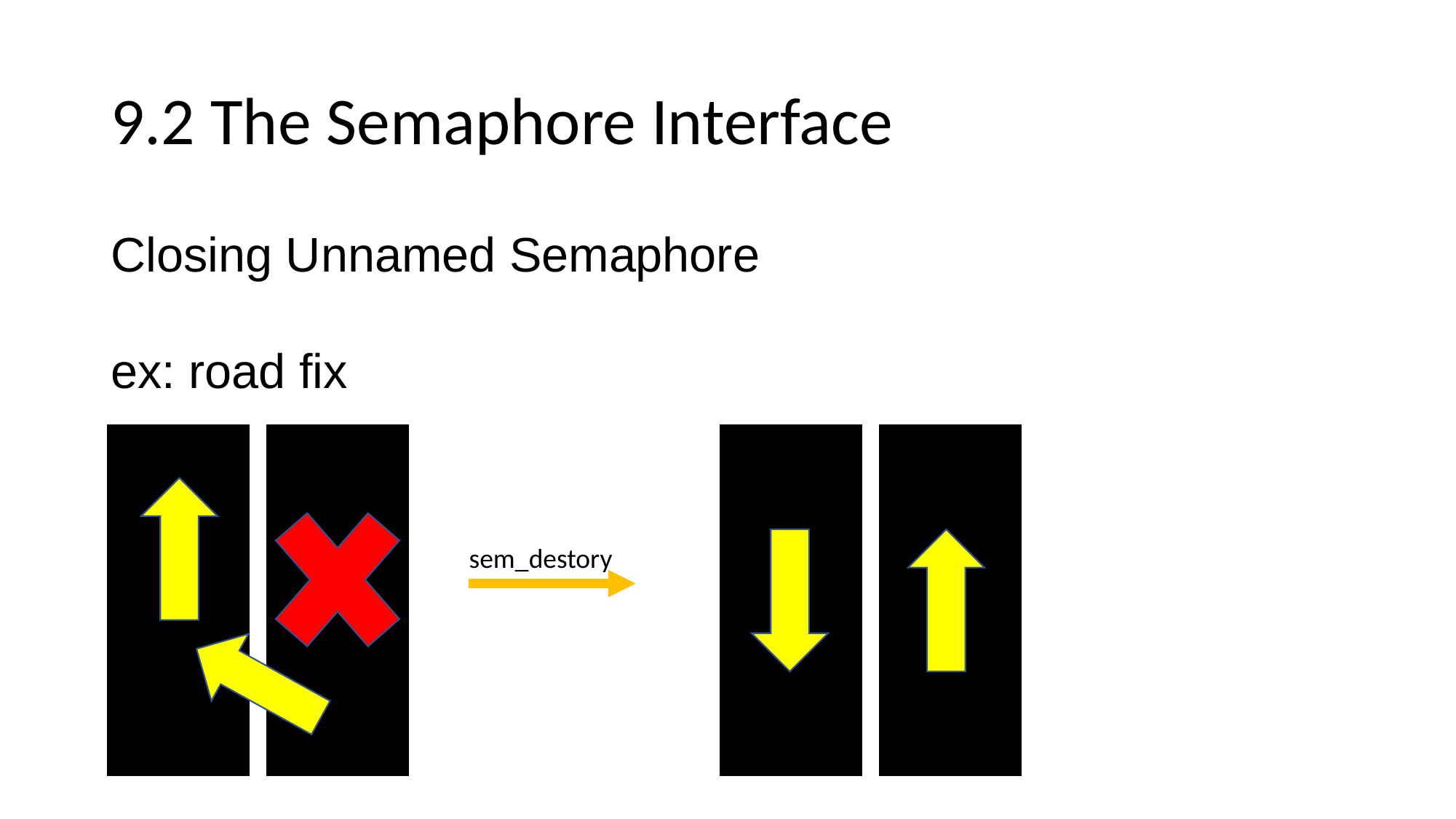

# 9.2 The Semaphore Interface

Closing Unnamed Semaphore

ex: road fix

sem_destory